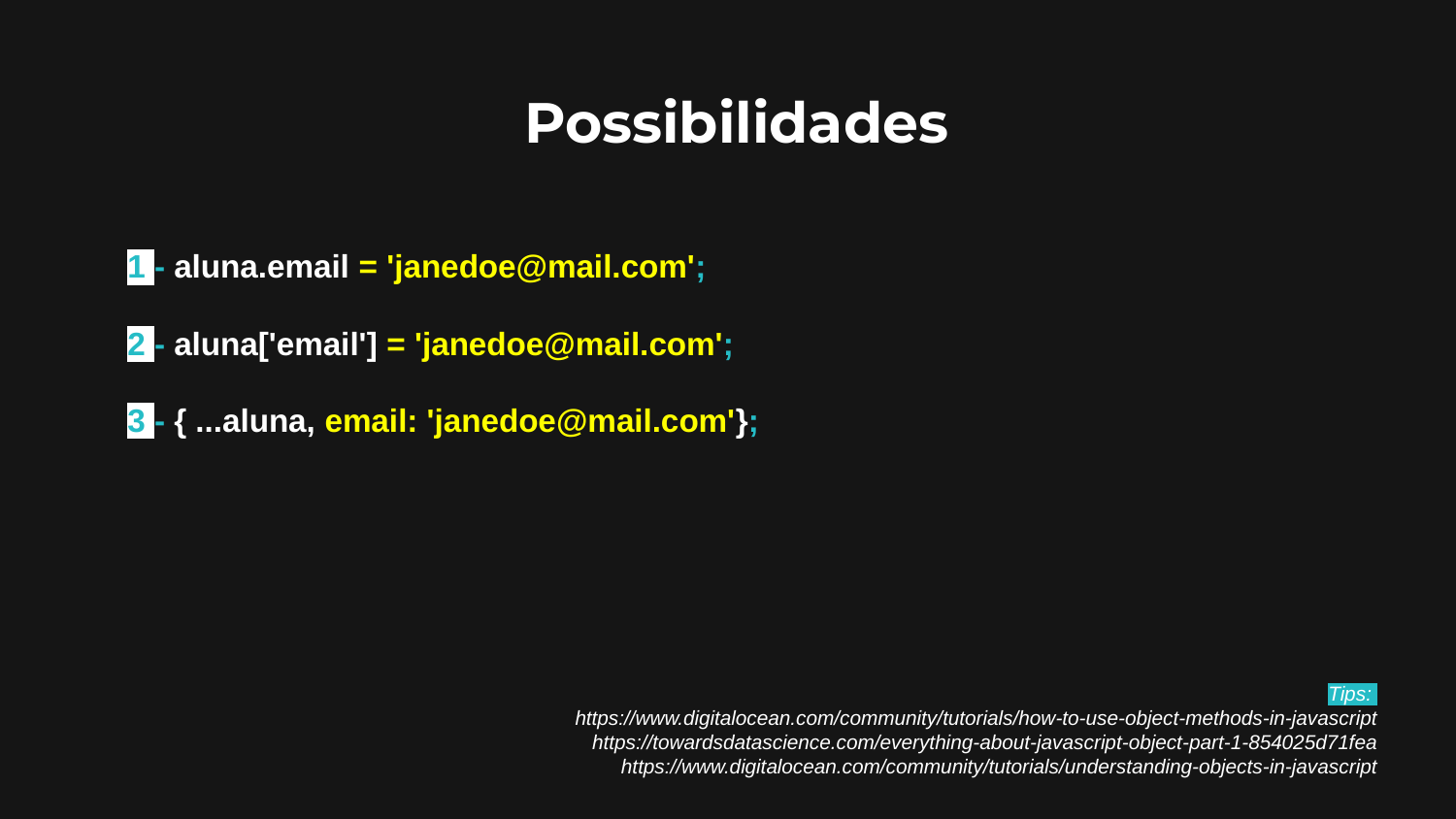

# Possibilidades
1 - aluna.email = 'janedoe@mail.com';
2 - aluna['email'] = 'janedoe@mail.com';
3 - { ...aluna, email: 'janedoe@mail.com'};
Tips:
https://www.digitalocean.com/community/tutorials/how-to-use-object-methods-in-javascript
https://towardsdatascience.com/everything-about-javascript-object-part-1-854025d71fea
https://www.digitalocean.com/community/tutorials/understanding-objects-in-javascript